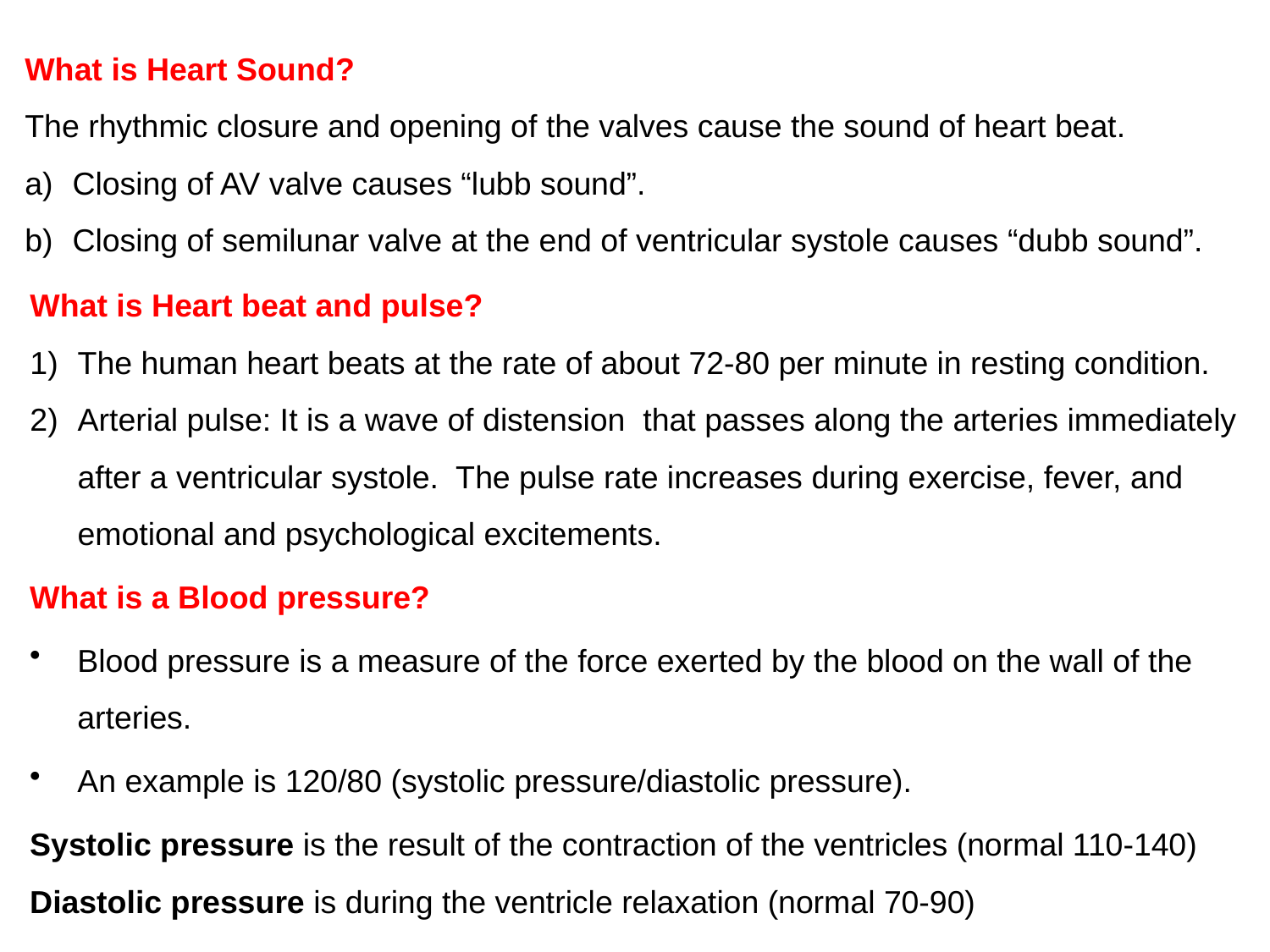

What is Heart Sound?
The rhythmic closure and opening of the valves cause the sound of heart beat.
Closing of AV valve causes “lubb sound”.
Closing of semilunar valve at the end of ventricular systole causes “dubb sound”.
What is Heart beat and pulse?
The human heart beats at the rate of about 72-80 per minute in resting condition.
Arterial pulse: It is a wave of distension  that passes along the arteries immediately after a ventricular systole.  The pulse rate increases during exercise, fever, and emotional and psychological excitements.
What is a Blood pressure?
Blood pressure is a measure of the force exerted by the blood on the wall of the arteries.
An example is 120/80 (systolic pressure/diastolic pressure).
Systolic pressure is the result of the contraction of the ventricles (normal 110-140) Diastolic pressure is during the ventricle relaxation (normal 70-90)